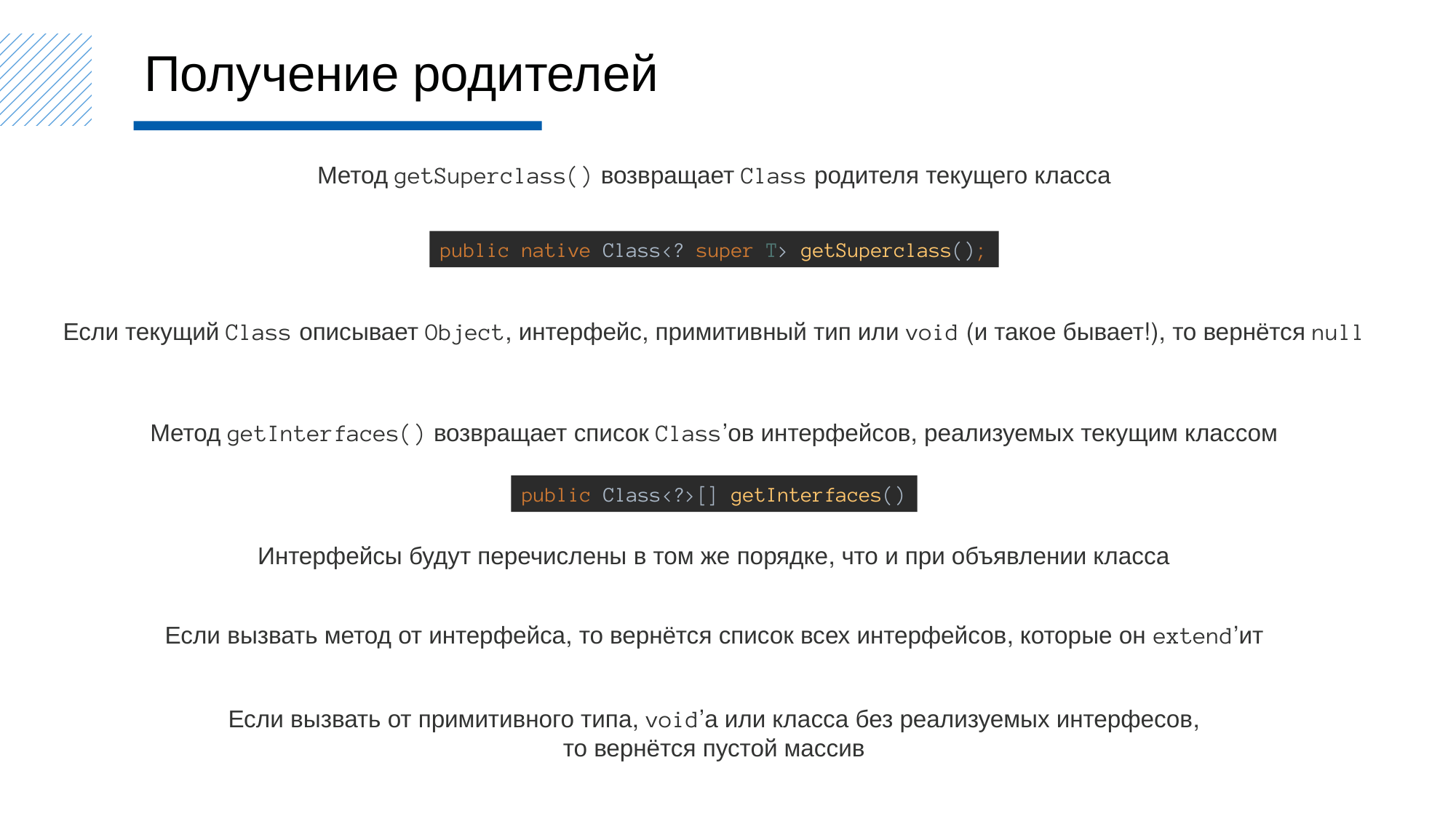

Получение родителей
Метод getSuperclass() возвращает Class родителя текущего класса
public native Class<? super T> getSuperclass();
Если текущий Class описывает Object, интерфейс, примитивный тип или void (и такое бывает!), то вернётся null
Метод getInterfaces() возвращает список Class’ов интерфейсов, реализуемых текущим классом
public Class<?>[] getInterfaces()
Интерфейсы будут перечислены в том же порядке, что и при объявлении класса
Если вызвать метод от интерфейса, то вернётся список всех интерфейсов, которые он extend’ит
Если вызвать от примитивного типа, void’а или класса без реализуемых интерфесов,
то вернётся пустой массив